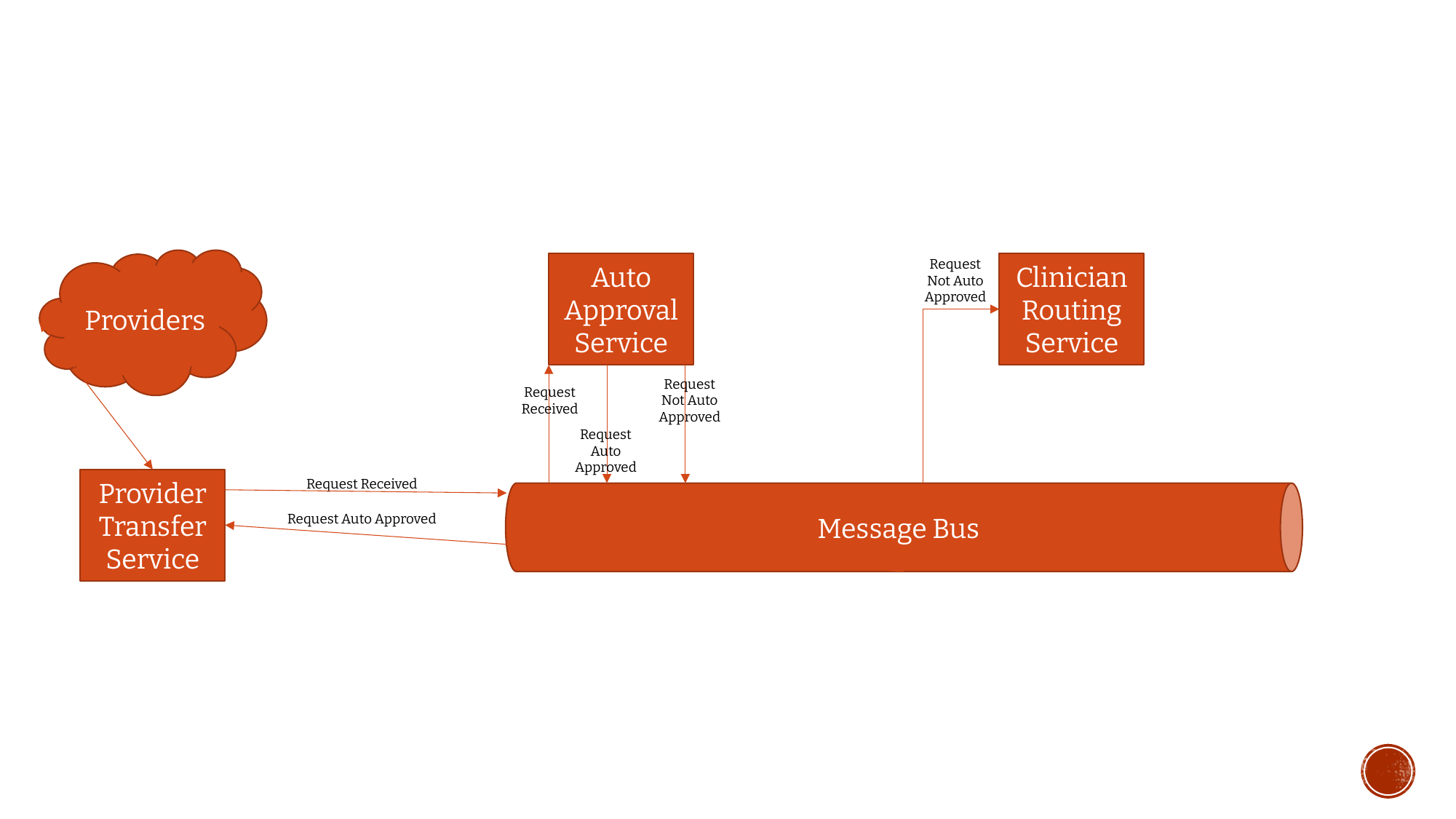

#
Message Bus
Providers
Request Not Auto Approved

Auto ApprovalService
ClinicianRouting Service
Request Not Auto Approved
Request Received
Request Auto Approved
Provider Transfer Service
Request Received
Request Auto Approved